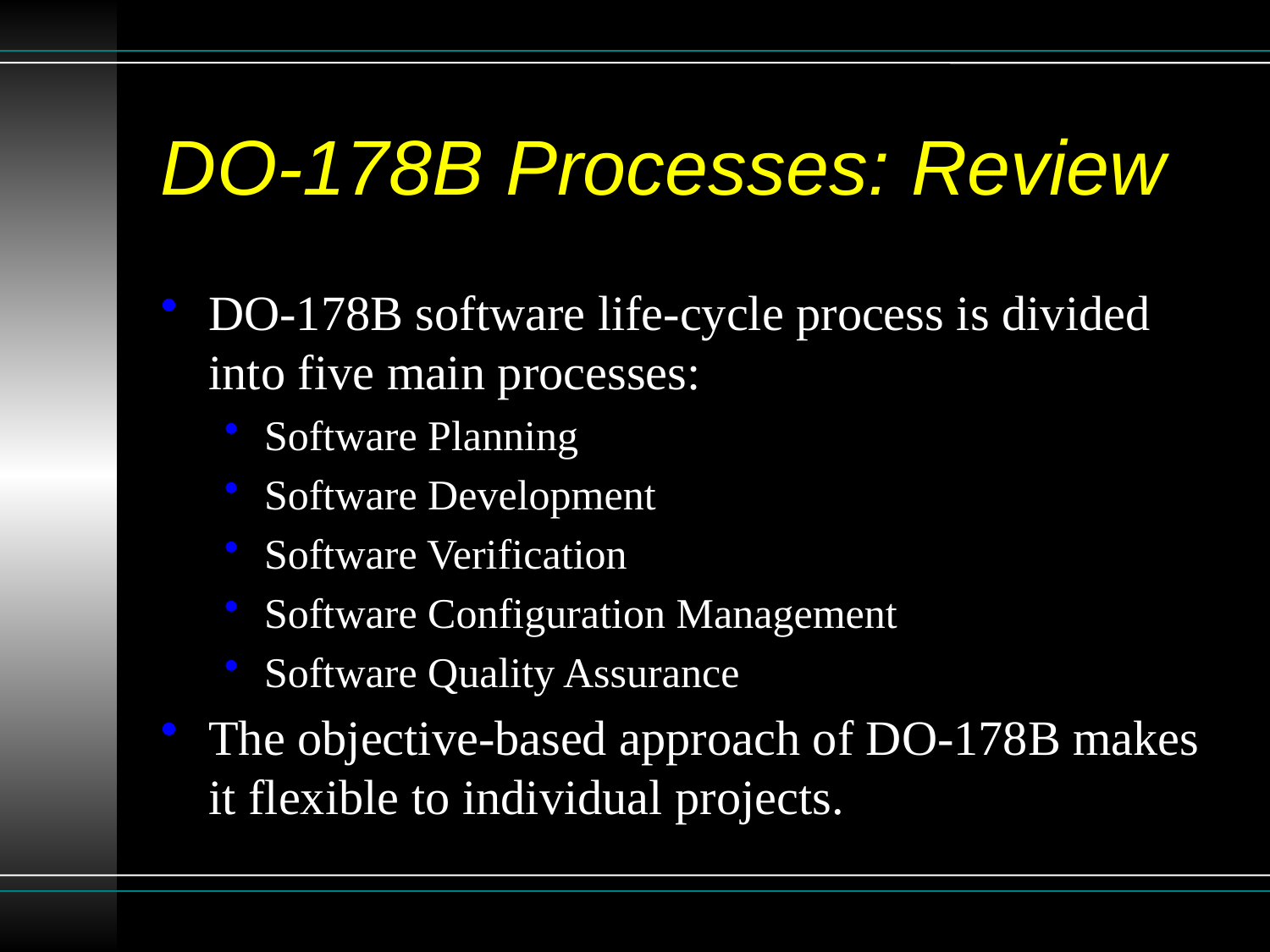

# DO-178B Processes: Review
DO-178B software life-cycle process is divided into five main processes:
Software Planning
Software Development
Software Verification
Software Configuration Management
Software Quality Assurance
The objective-based approach of DO-178B makes it flexible to individual projects.